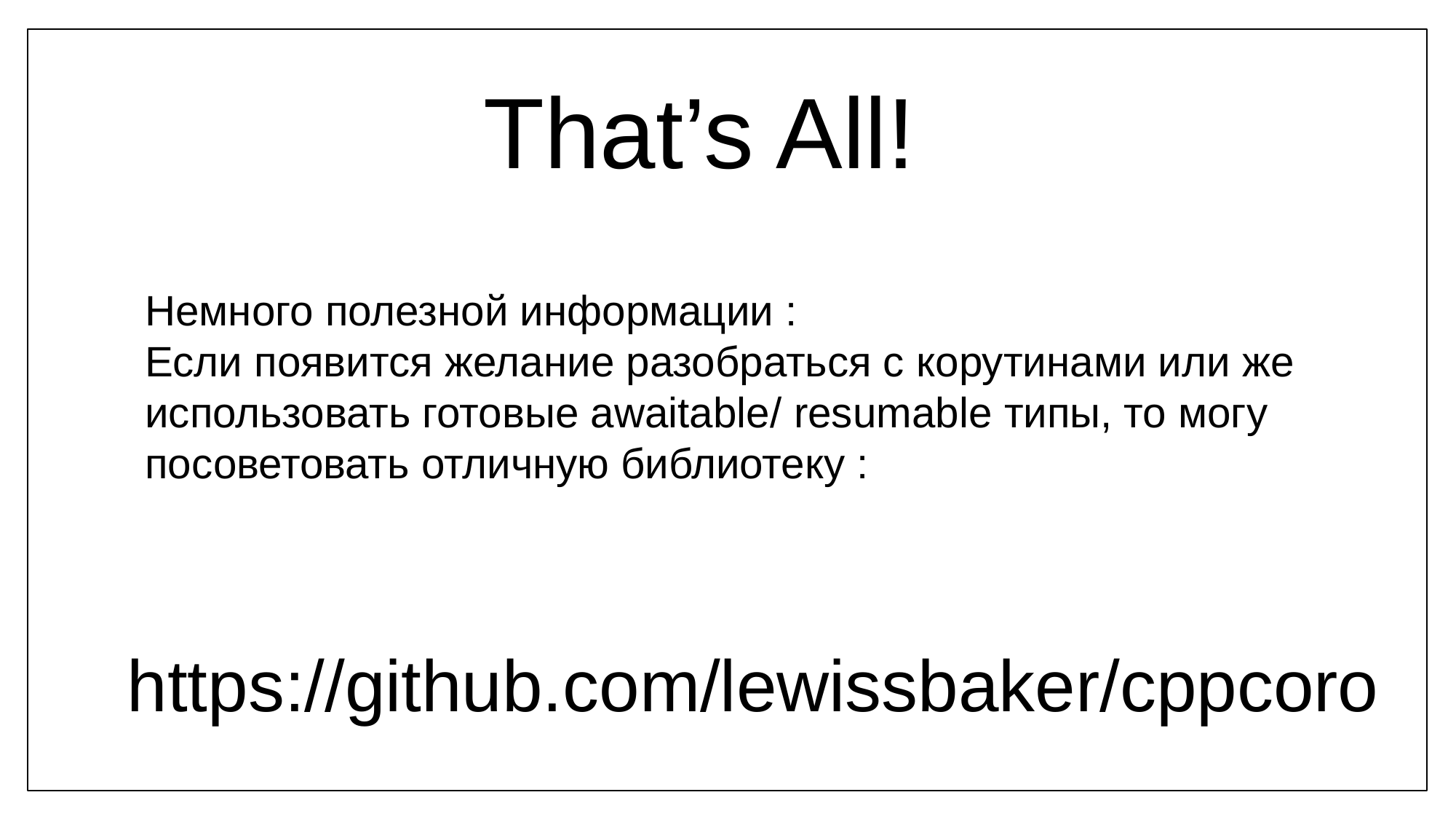

# That’s All!
Немного полезной информации :
Если появится желание разобраться с корутинами или же использовать готовые awaitable/ resumable типы, то могу посоветовать отличную библиотеку :
https://github.com/lewissbaker/cppcoro